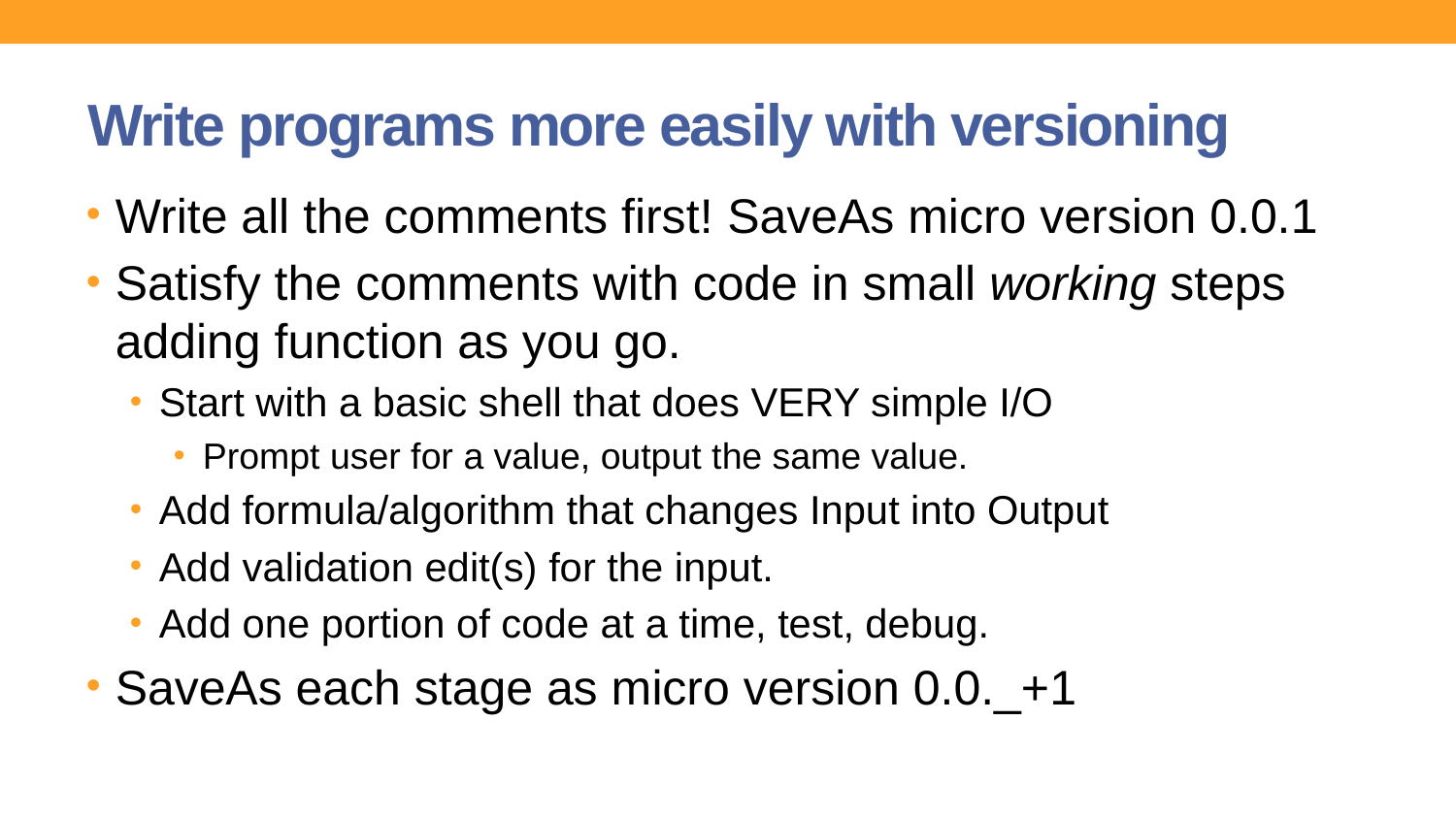

# Write programs more easily with versioning
Write all the comments first! SaveAs micro version 0.0.1
Satisfy the comments with code in small working steps adding function as you go.
Start with a basic shell that does VERY simple I/O
Prompt user for a value, output the same value.
Add formula/algorithm that changes Input into Output
Add validation edit(s) for the input.
Add one portion of code at a time, test, debug.
SaveAs each stage as micro version 0.0._+1